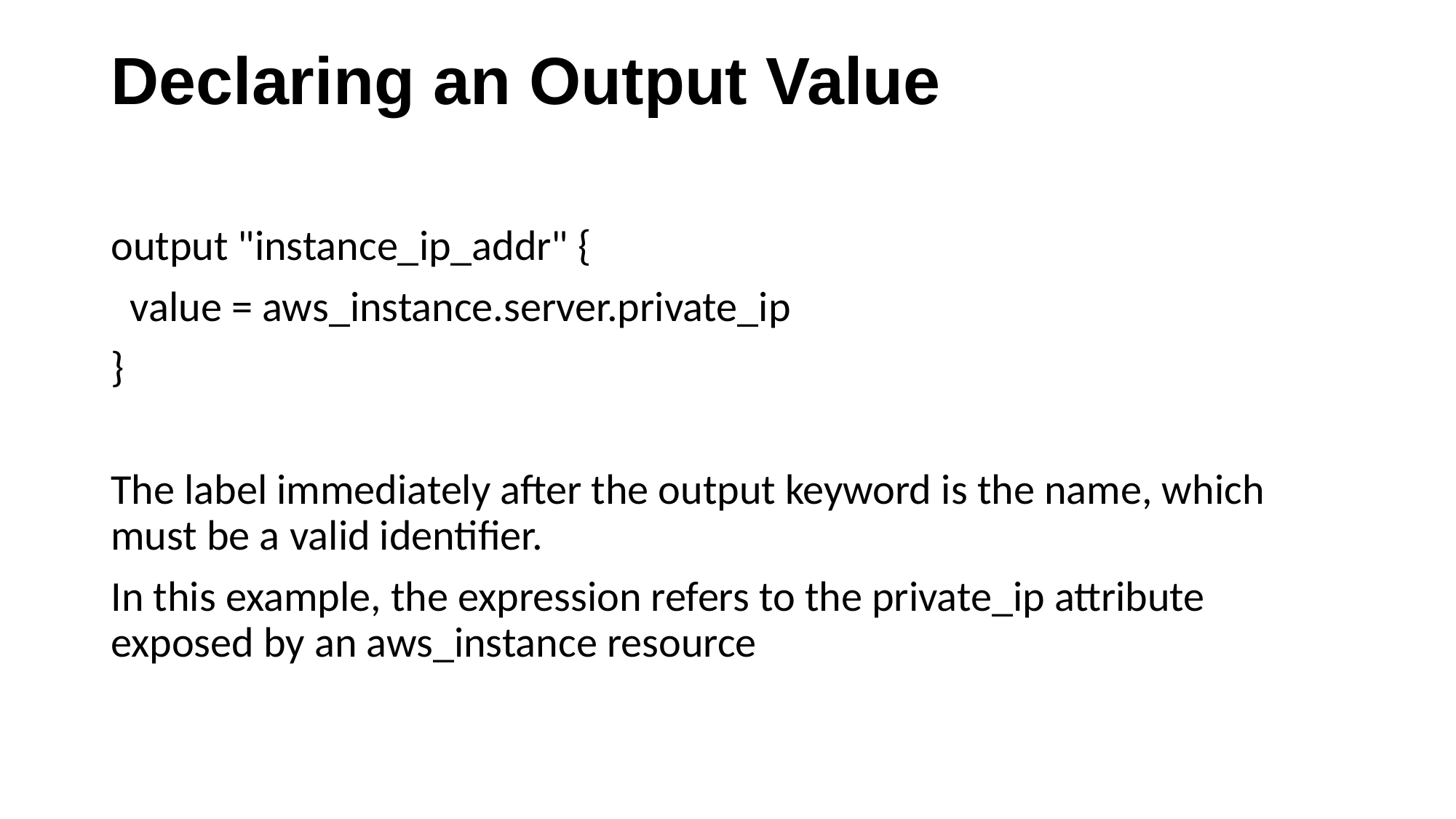

# Declaring an Output Value
output "instance_ip_addr" {
  value = aws_instance.server.private_ip
}

The label immediately after the output keyword is the name, which must be a valid identifier.
In this example, the expression refers to the private_ip attribute exposed by an aws_instance resource